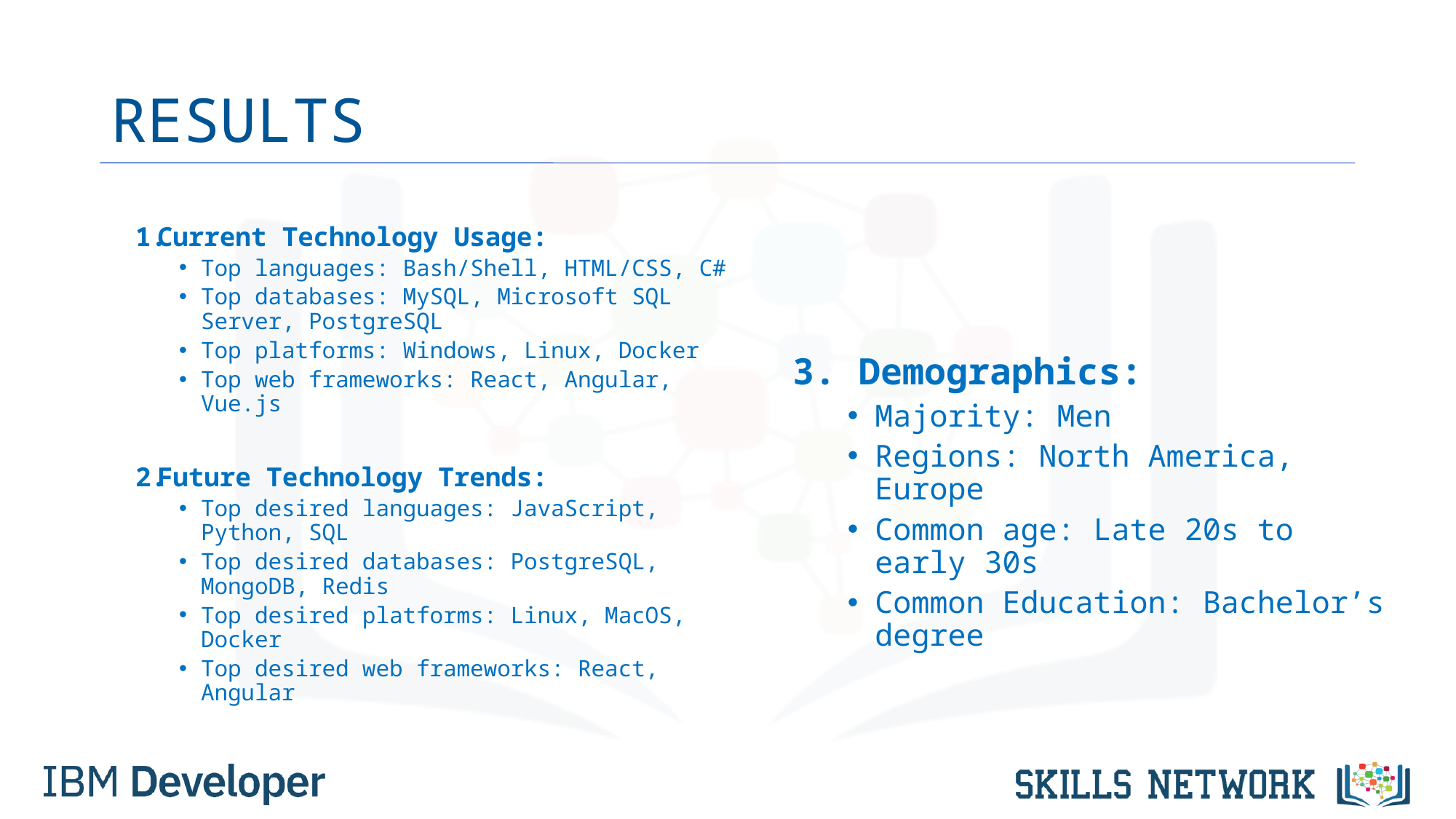

# RESULTS
Current Technology Usage:
Top languages: Bash/Shell, HTML/CSS, C#
Top databases: MySQL, Microsoft SQL Server, PostgreSQL
Top platforms: Windows, Linux, Docker
Top web frameworks: React, Angular, Vue.js

Future Technology Trends:
Top desired languages: JavaScript, Python, SQL
Top desired databases: PostgreSQL, MongoDB, Redis
Top desired platforms: Linux, MacOS, Docker
Top desired web frameworks: React, Angular
3. Demographics:
Majority: Men
Regions: North America, Europe
Common age: Late 20s to early 30s
Common Education: Bachelor’s degree